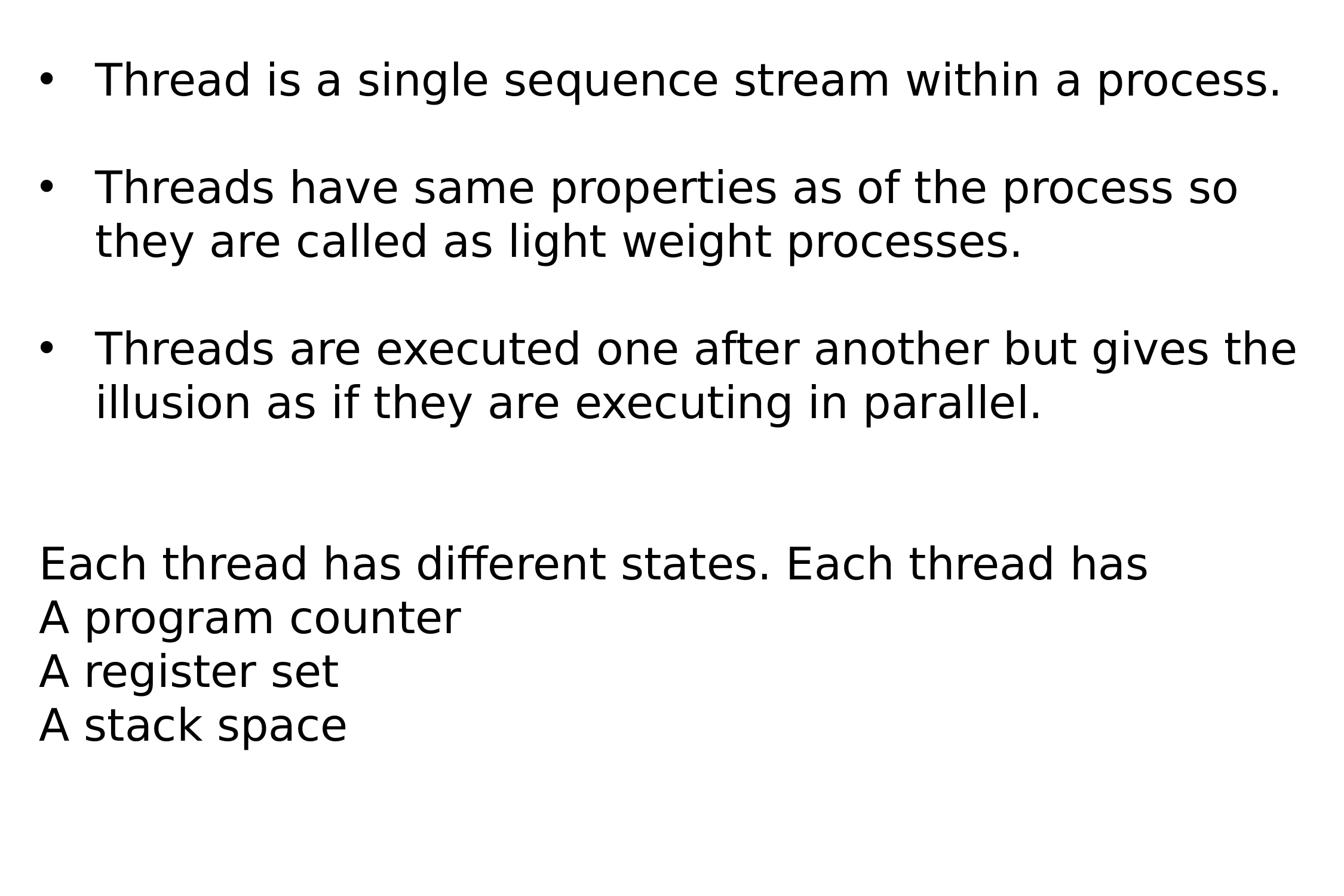

Thread is a single sequence stream within a process.

Threads have same properties as of the process so they are called as light weight processes.

Threads are executed one after another but gives the illusion as if they are executing in parallel.

Each thread has different states. Each thread has
A program counter
A register set
A stack space